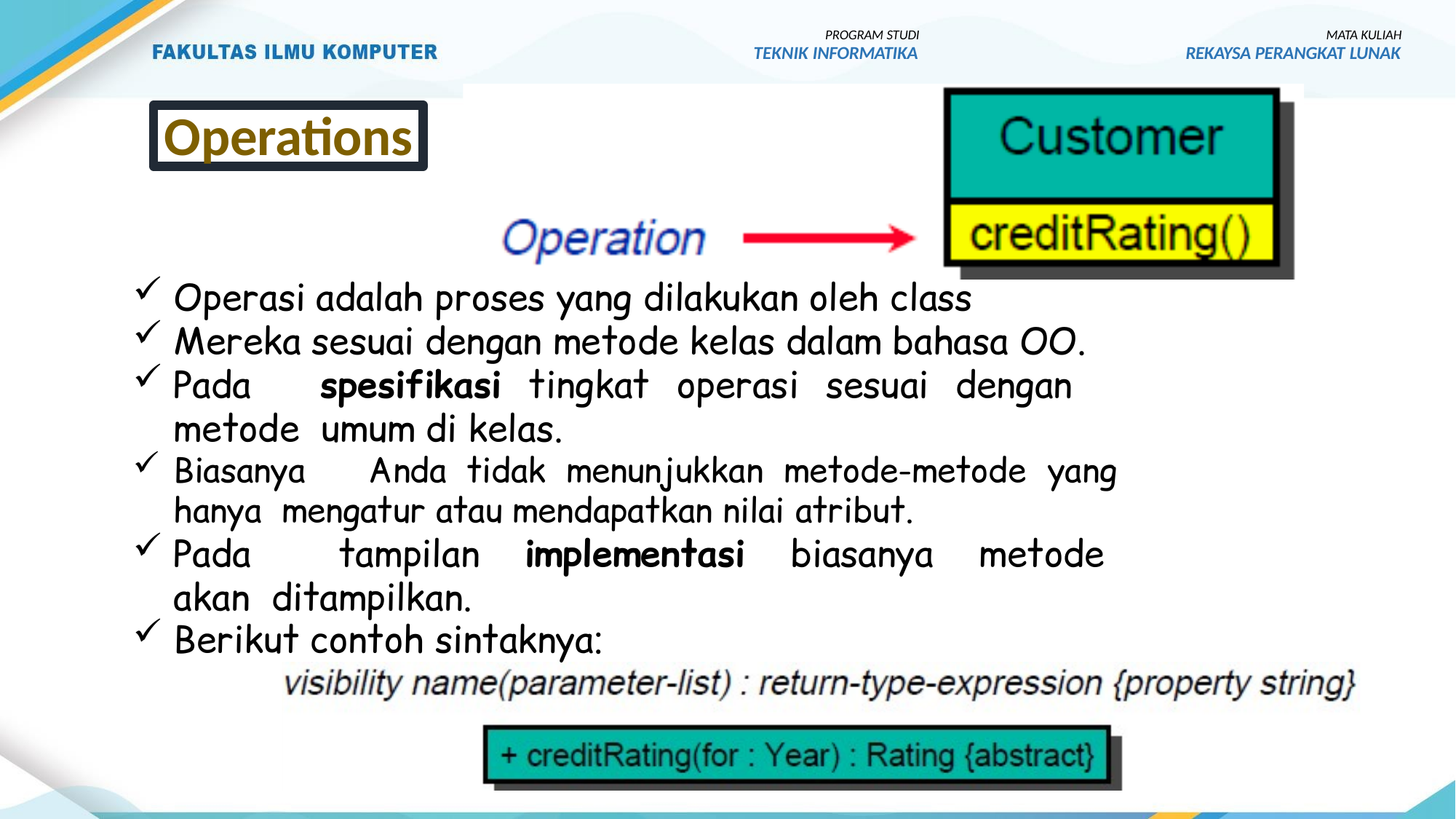

PROGRAM STUDI
TEKNIK INFORMATIKA
MATA KULIAH
REKAYSA PERANGKAT LUNAK

Operations
Operasi adalah proses yang dilakukan oleh class
Mereka sesuai dengan metode kelas dalam bahasa OO.
Pada	spesifikasi	tingkat	operasi	sesuai	dengan	metode  umum di kelas.
Biasanya	Anda	tidak	menunjukkan	metode-metode	yang	hanya  mengatur atau mendapatkan nilai atribut.
Pada	tampilan	implementasi	biasanya	metode	akan  ditampilkan.
Berikut contoh sintaknya: